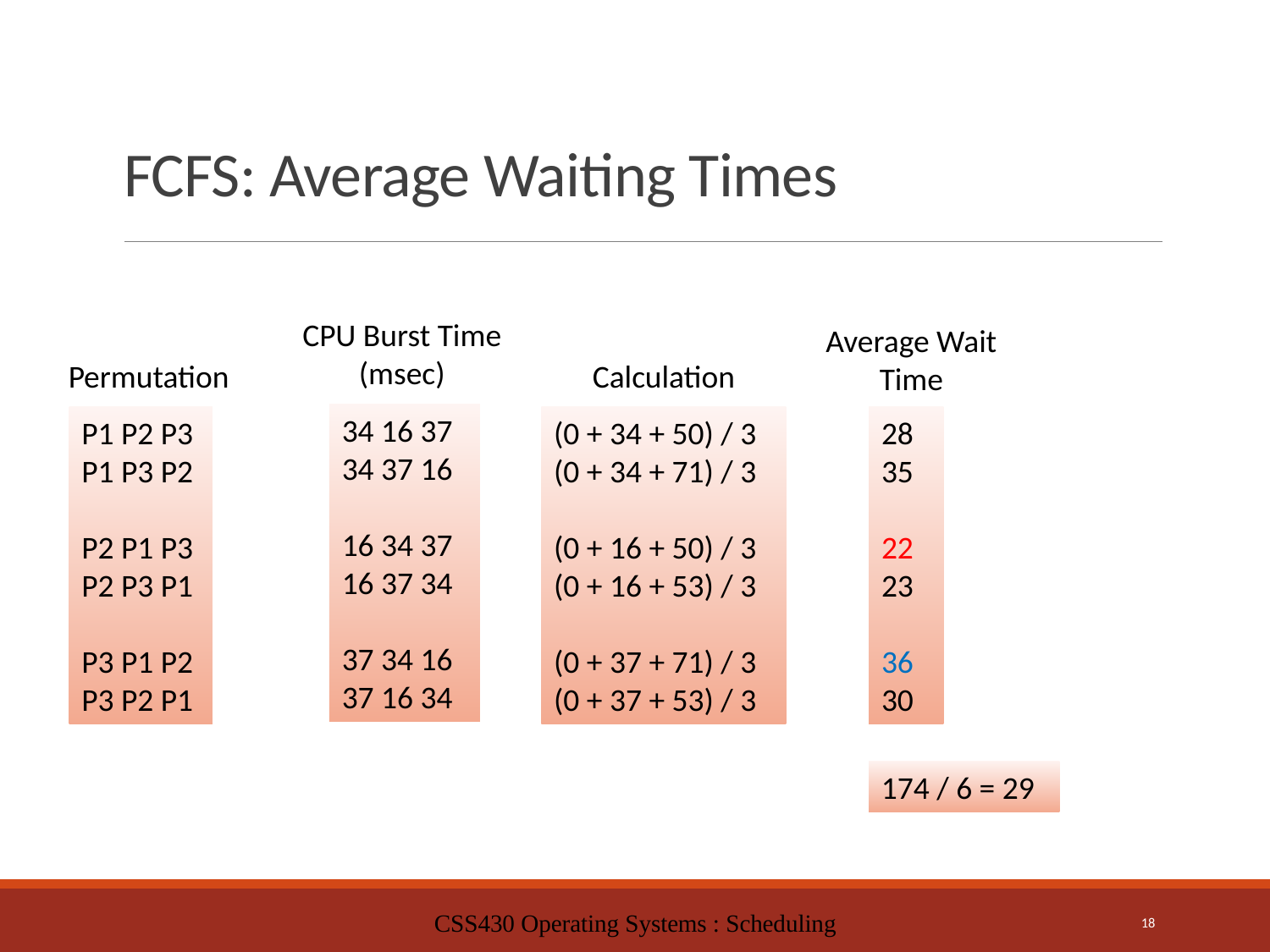

# FCFS: Average Waiting Times
CPU Burst Time
(msec)
Average Wait
Time
Calculation
Permutation
34 16 37
34 37 16

16 34 37
16 37 34

37 34 16
37 16 34
P1 P2 P3
P1 P3 P2

P2 P1 P3
P2 P3 P1

P3 P1 P2
P3 P2 P1
(0 + 34 + 50) / 3
(0 + 34 + 71) / 3

(0 + 16 + 50) / 3
(0 + 16 + 53) / 3

(0 + 37 + 71) / 3
(0 + 37 + 53) / 3
28
35

22
23

36
30
174 / 6 = 29
CSS430 Operating Systems : Scheduling
18